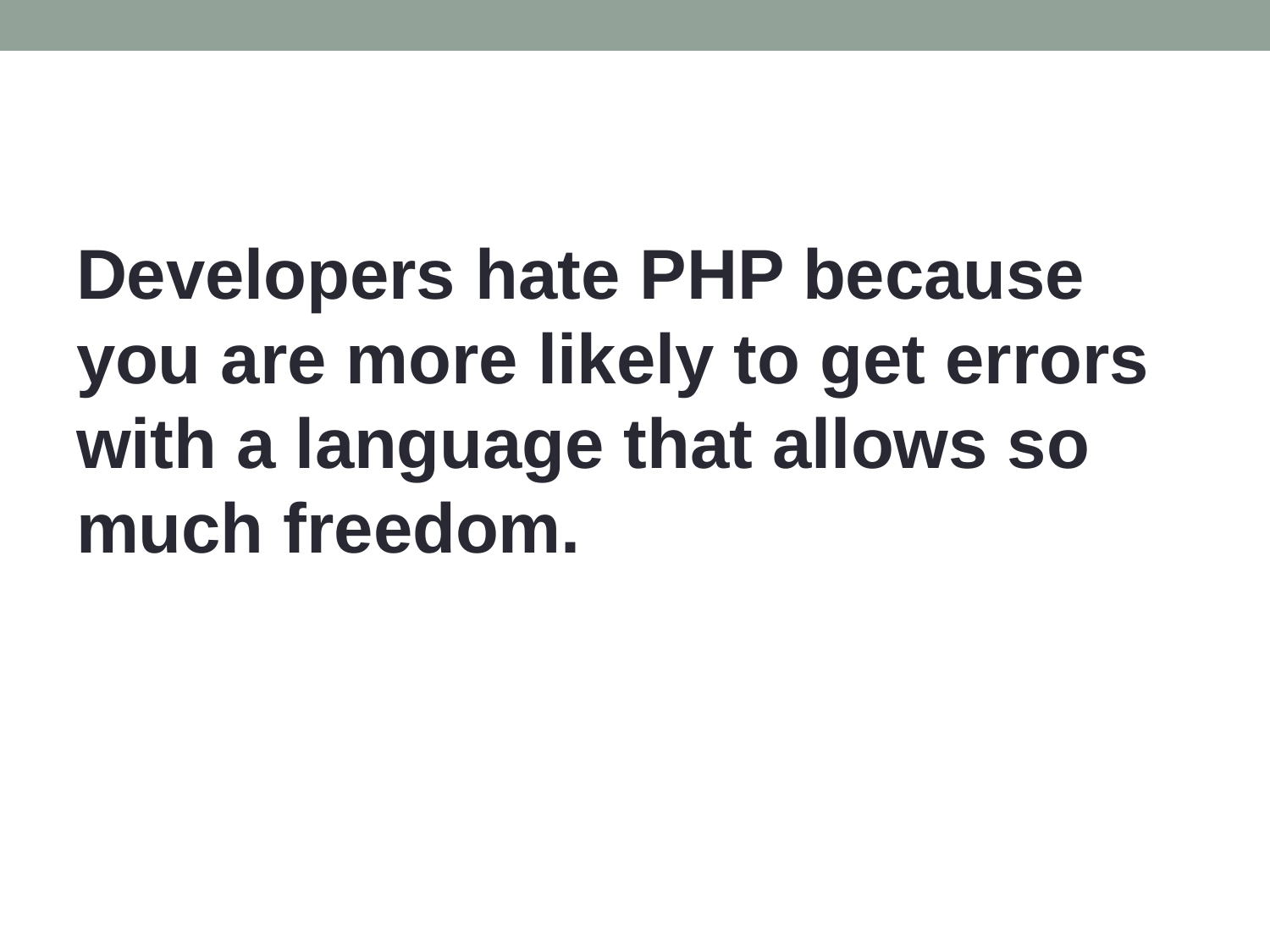

Developers hate PHP because you are more likely to get errors with a language that allows so much freedom.